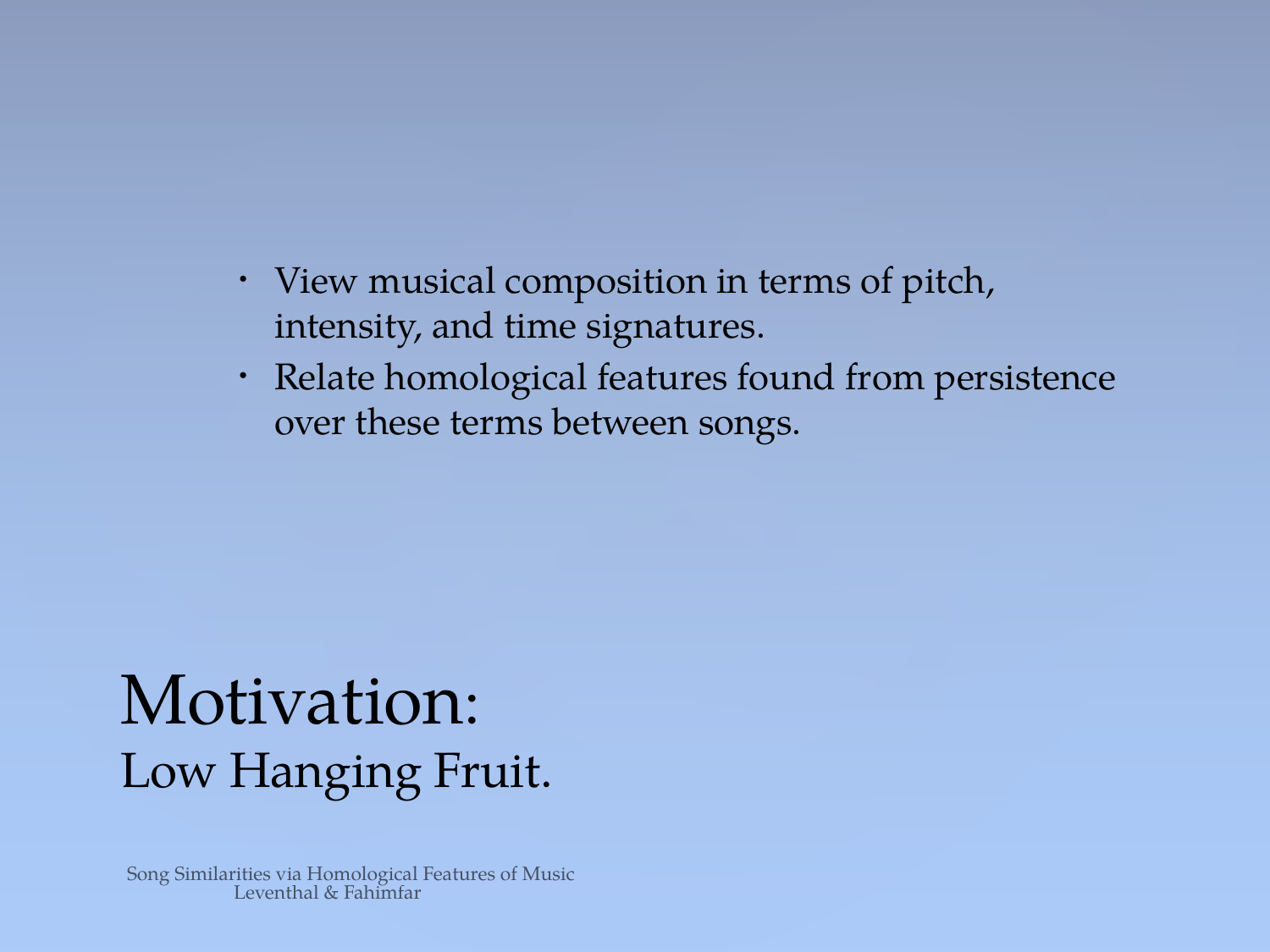

View musical composition in terms of pitch, intensity, and time signatures.
Relate homological features found from persistence over these terms between songs.
# Motivation: Low Hanging Fruit.
Song Similarities via Homological Features of Music                                                       Leventhal & Fahimfar